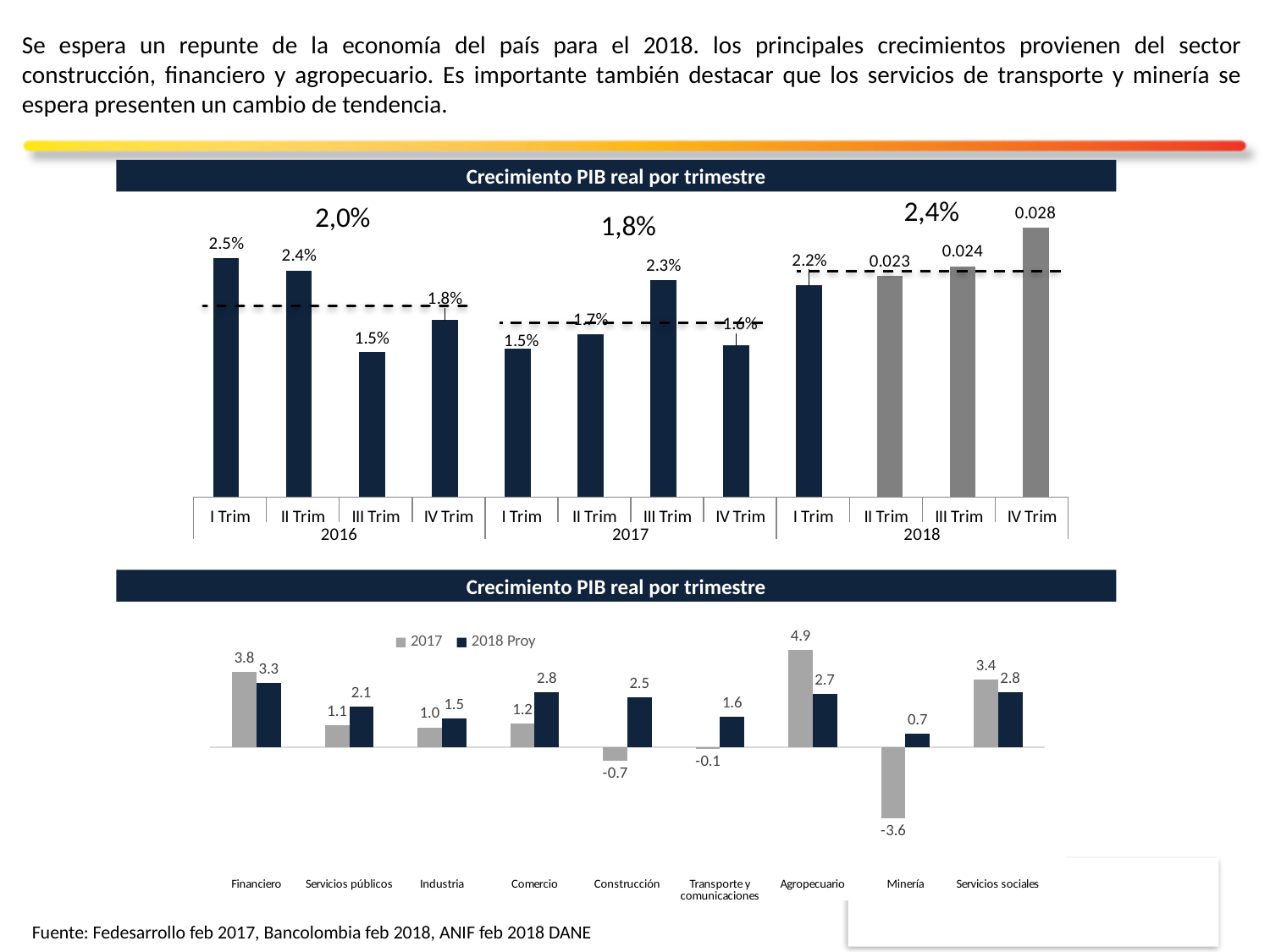

# Se espera un repunte de la economía del país para el 2018. los principales crecimientos provienen del sector construcción, financiero y agropecuario. Es importante también destacar que los servicios de transporte y minería se espera presenten un cambio de tendencia.
Crecimiento PIB real por trimestre
2,4%
2,0%
1,8%

### Chart

| Category | Var anual PIB (%) | Var anual Consumo Hogares (%) |
|---|---|---|
| I Trim | 0.024860616031441296 | None |
| II Trim | 0.023554879387209793 | None |
| III Trim | 0.015032807022800077 | None |
| IV Trim | 0.01839294354088361 | None |
| I Trim | 0.015458247867059072 | None |
| II Trim | 0.01691944775159171 | None |
| III Trim | 0.022587905397926322 | None |
| IV Trim | 0.015758390831481783 | None |
| I Trim | 0.022 | None |
| II Trim | None | 0.023 |
| III Trim | None | 0.024 |
| IV Trim | None | 0.028 |

Crecimiento PIB real por trimestre

### Chart

| Category | 2017 | 2018 Proy |
|---|---|---|
| Financiero | 3.8 | 3.25 |
| Servicios públicos | 1.1 | 2.05 |
| Industria | 1.0 | 1.45 |
| Comercio | 1.2 | 2.75 |
| Construcción | -0.7 | 2.5 |
| Transporte y comunicaciones | -0.1 | 1.5499999999999998 |
| Agropecuario | 4.9 | 2.7 |
| Minería | -3.6 | 0.7 |
| Servicios sociales | 3.4 | 2.75 |

Fuente: Fedesarrollo feb 2017, Bancolombia feb 2018, ANIF feb 2018 DANE